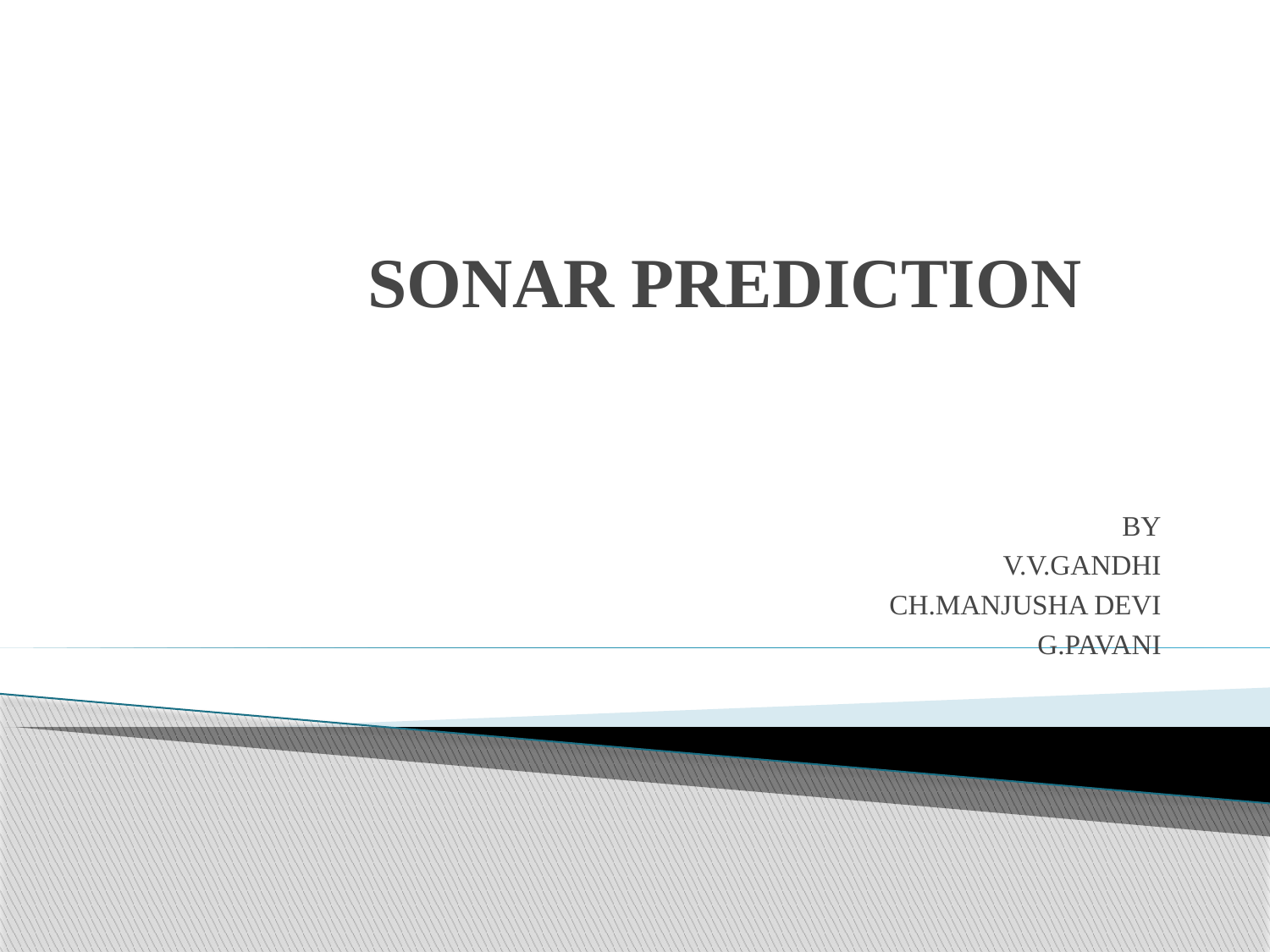

# SONAR PREDICTION
BY
V.V.GANDHI
CH.MANJUSHA DEVI
G.PAVANI